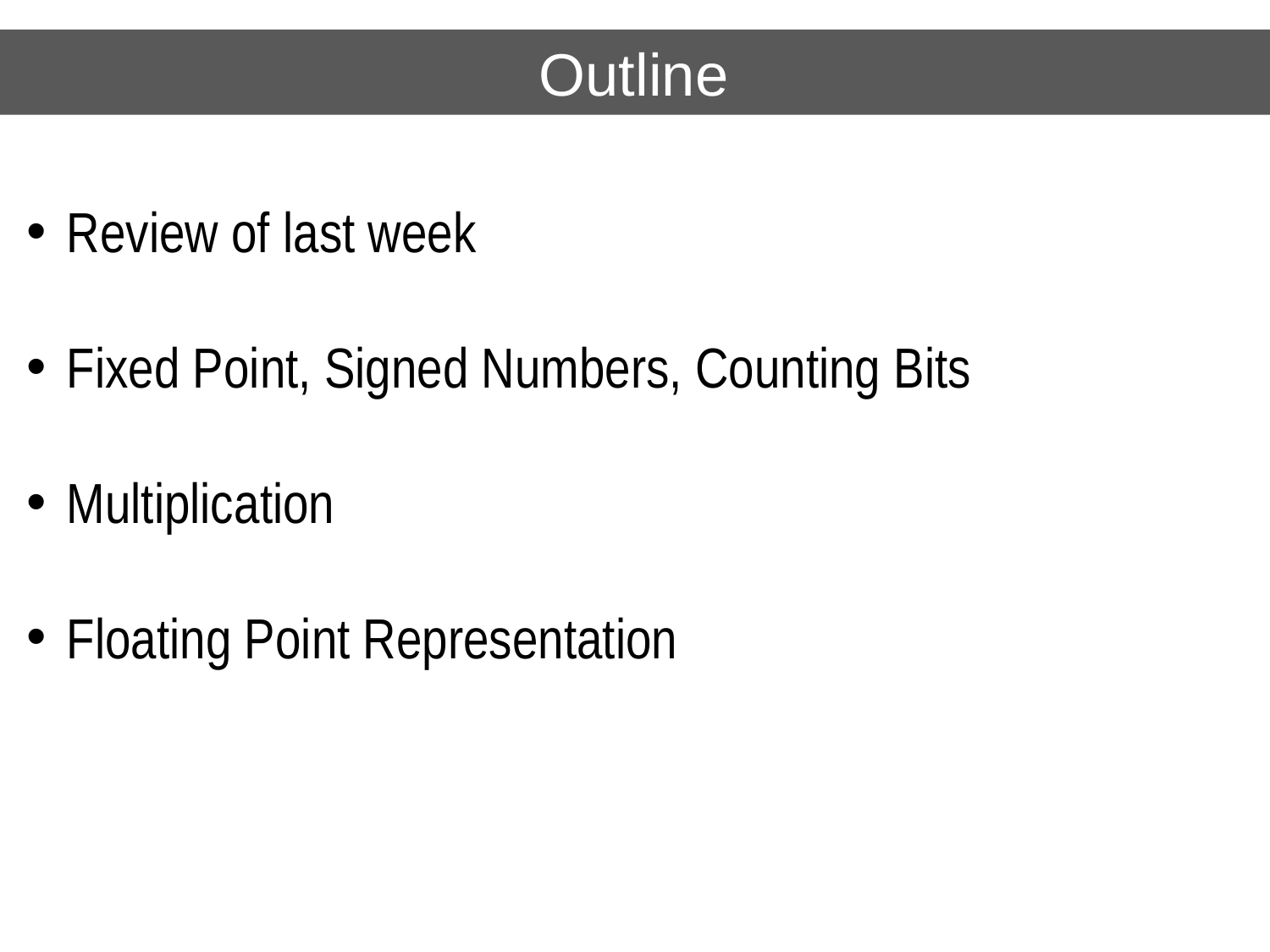

# Outline
Review of last week

Fixed Point, Signed Numbers, Counting Bits

Multiplication

Floating Point Representation